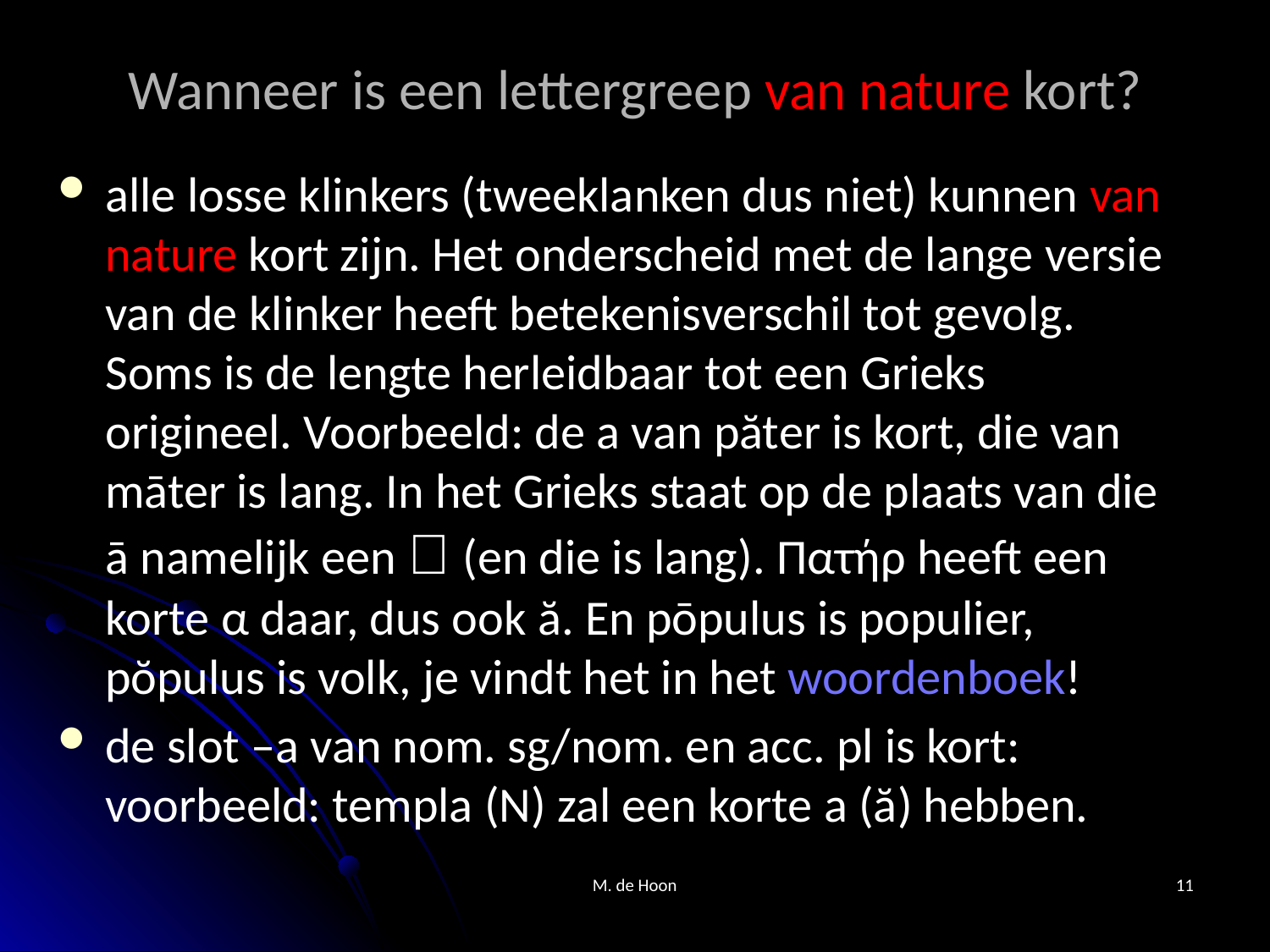

# Wanneer is een lettergreep van nature kort?
alle losse klinkers (tweeklanken dus niet) kunnen van nature kort zijn. Het onderscheid met de lange versie van de klinker heeft betekenisverschil tot gevolg. Soms is de lengte herleidbaar tot een Grieks origineel. Voorbeeld: de a van păter is kort, die van māter is lang. In het Grieks staat op de plaats van die ā namelijk een η (en die is lang). Πατήρ heeft een korte α daar, dus ook ă. En pōpulus is populier, pŏpulus is volk, je vindt het in het woordenboek!
de slot –a van nom. sg/nom. en acc. pl is kort: voorbeeld: templa (N) zal een korte a (ă) hebben.

M. de Hoon
11